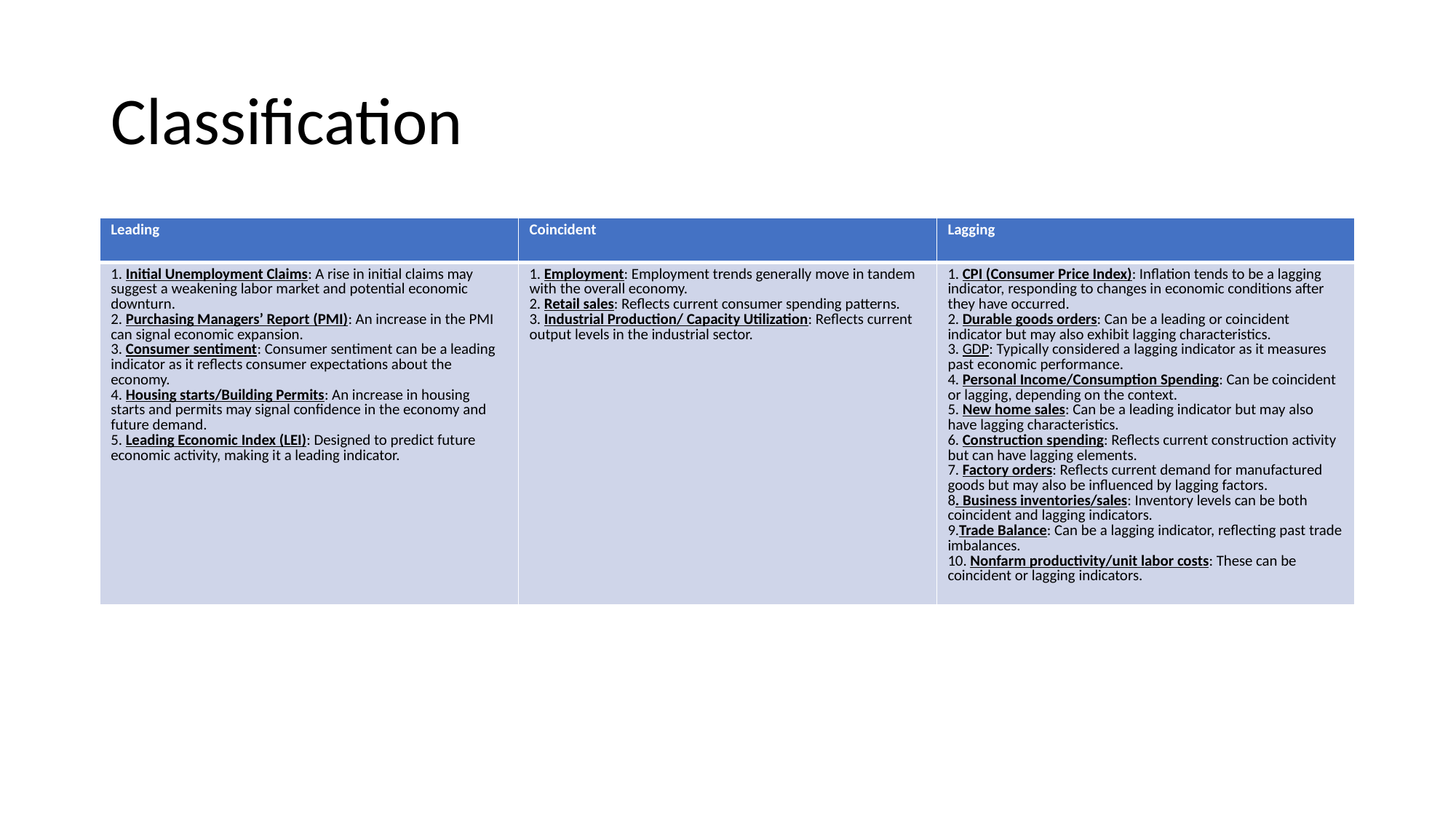

# Classification
| Leading | Coincident | Lagging |
| --- | --- | --- |
| 1. Initial Unemployment Claims: A rise in initial claims may suggest a weakening labor market and potential economic downturn. 2. Purchasing Managers’ Report (PMI): An increase in the PMI can signal economic expansion. 3. Consumer sentiment: Consumer sentiment can be a leading indicator as it reflects consumer expectations about the economy. 4. Housing starts/Building Permits: An increase in housing starts and permits may signal confidence in the economy and future demand. 5. Leading Economic Index (LEI): Designed to predict future economic activity, making it a leading indicator. | 1. Employment: Employment trends generally move in tandem with the overall economy. 2. Retail sales: Reflects current consumer spending patterns. 3. Industrial Production/ Capacity Utilization: Reflects current output levels in the industrial sector. | 1. CPI (Consumer Price Index): Inflation tends to be a lagging indicator, responding to changes in economic conditions after they have occurred. 2. Durable goods orders: Can be a leading or coincident indicator but may also exhibit lagging characteristics. 3. GDP: Typically considered a lagging indicator as it measures past economic performance. 4. Personal Income/Consumption Spending: Can be coincident or lagging, depending on the context. 5. New home sales: Can be a leading indicator but may also have lagging characteristics. 6. Construction spending: Reflects current construction activity but can have lagging elements. 7. Factory orders: Reflects current demand for manufactured goods but may also be influenced by lagging factors. 8. Business inventories/sales: Inventory levels can be both coincident and lagging indicators. 9.Trade Balance: Can be a lagging indicator, reflecting past trade imbalances. 10. Nonfarm productivity/unit labor costs: These can be coincident or lagging indicators. |